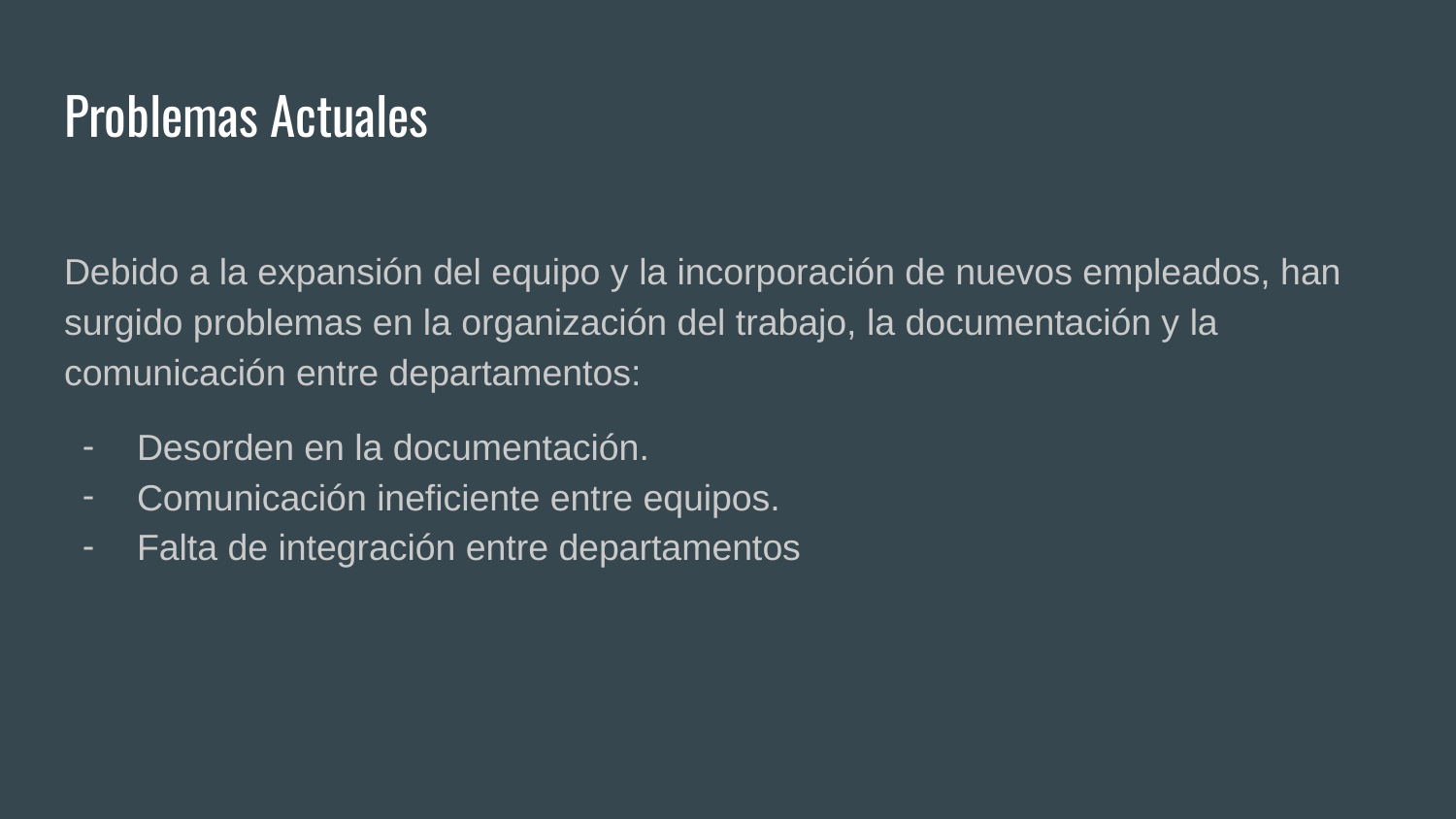

# Problemas Actuales
Debido a la expansión del equipo y la incorporación de nuevos empleados, han surgido problemas en la organización del trabajo, la documentación y la comunicación entre departamentos:
Desorden en la documentación.
Comunicación ineficiente entre equipos.
Falta de integración entre departamentos